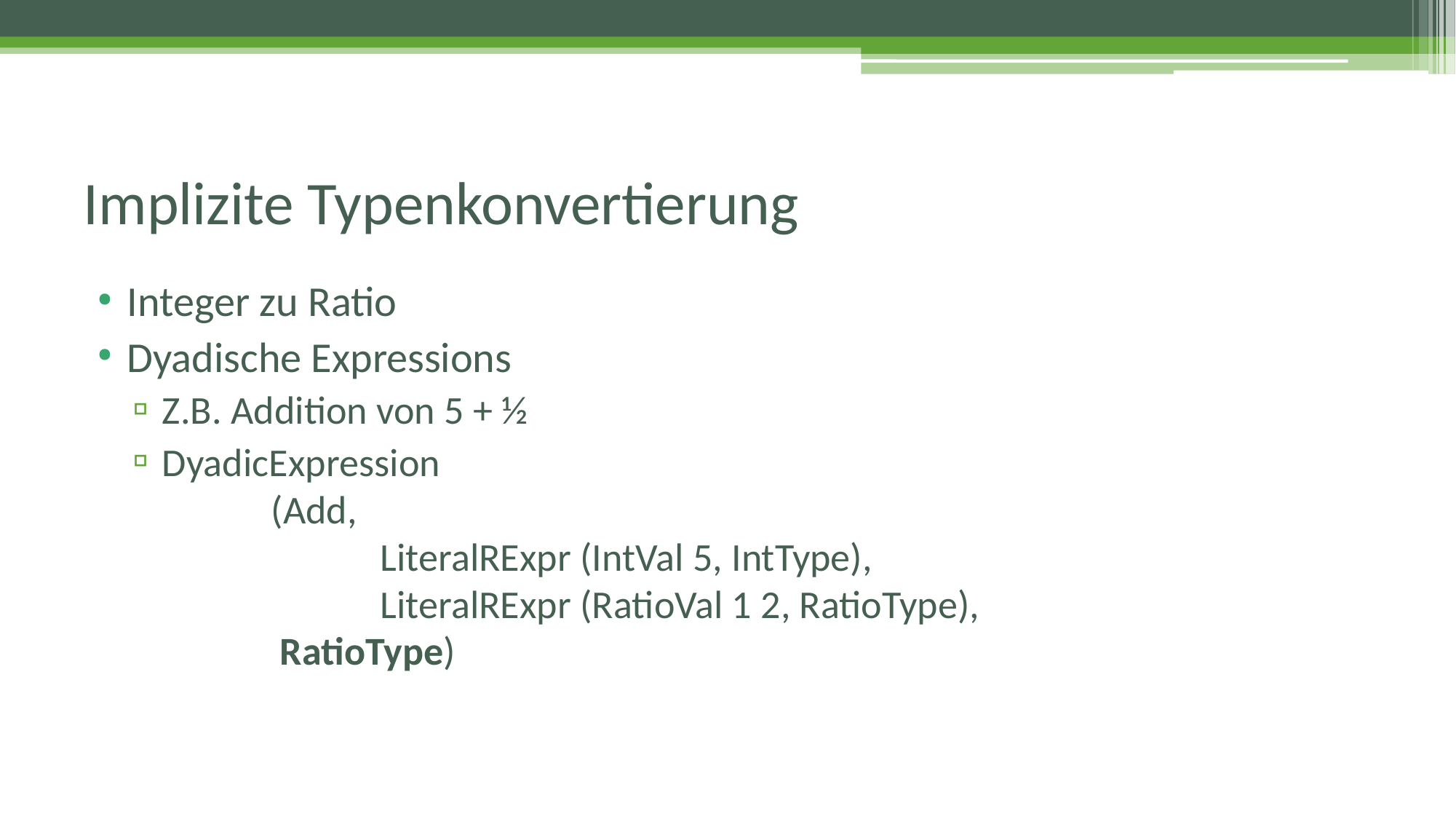

# Implizite Typenkonvertierung
Integer zu Ratio
Dyadische Expressions
Z.B. Addition von 5 + ½
DyadicExpression
	(Add,
		LiteralRExpr (IntVal 5, IntType),
		LiteralRExpr (RatioVal 1 2, RatioType),
	 RatioType)